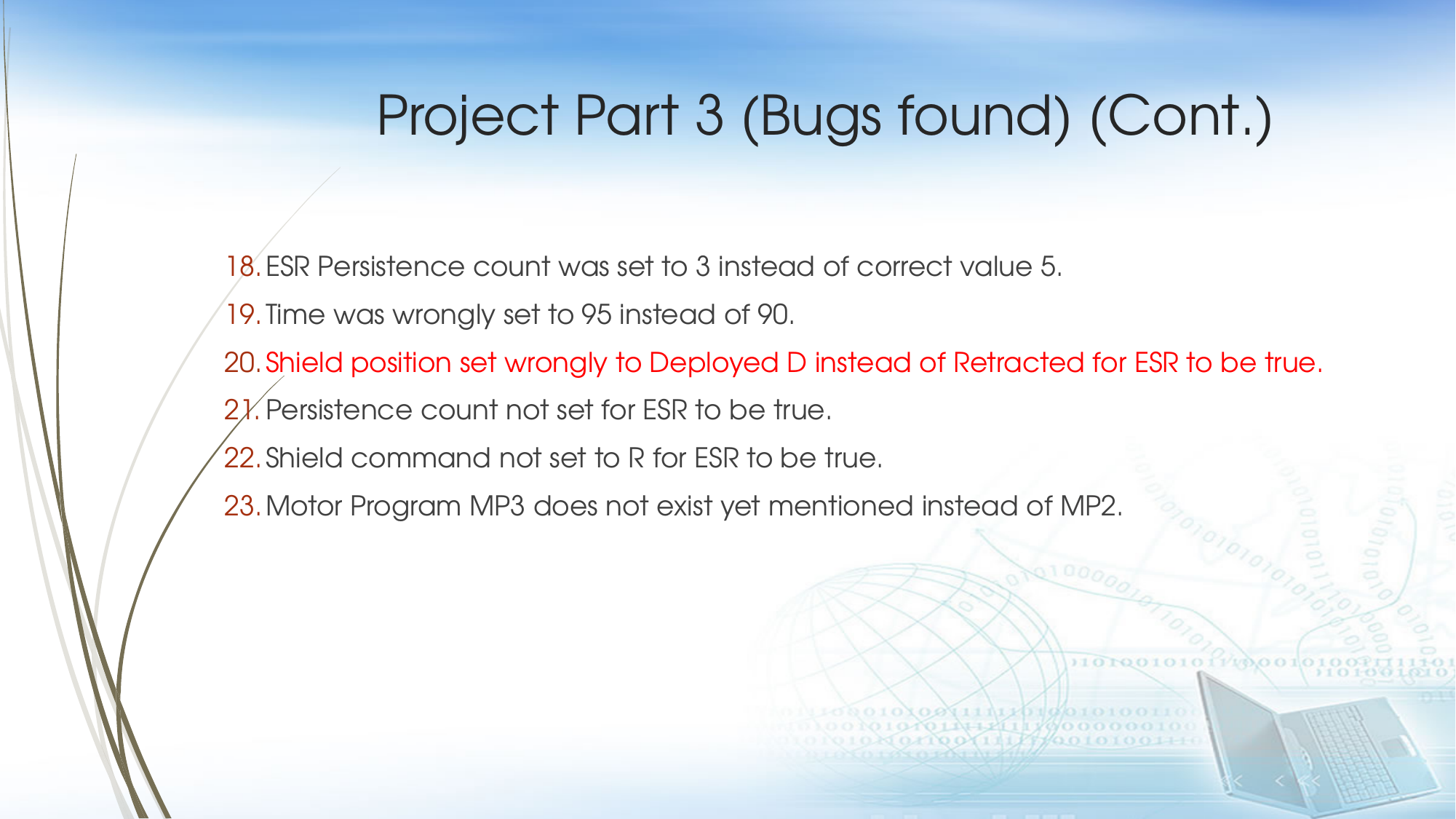

# Project Part 3 (Bugs found) (Cont.)

ESR Persistence count was set to 3 instead of correct value 5.
Time was wrongly set to 95 instead of 90.
Shield position set wrongly to Deployed D instead of Retracted for ESR to be true.
Persistence count not set for ESR to be true.
Shield command not set to R for ESR to be true.
Motor Program MP3 does not exist yet mentioned instead of MP2.